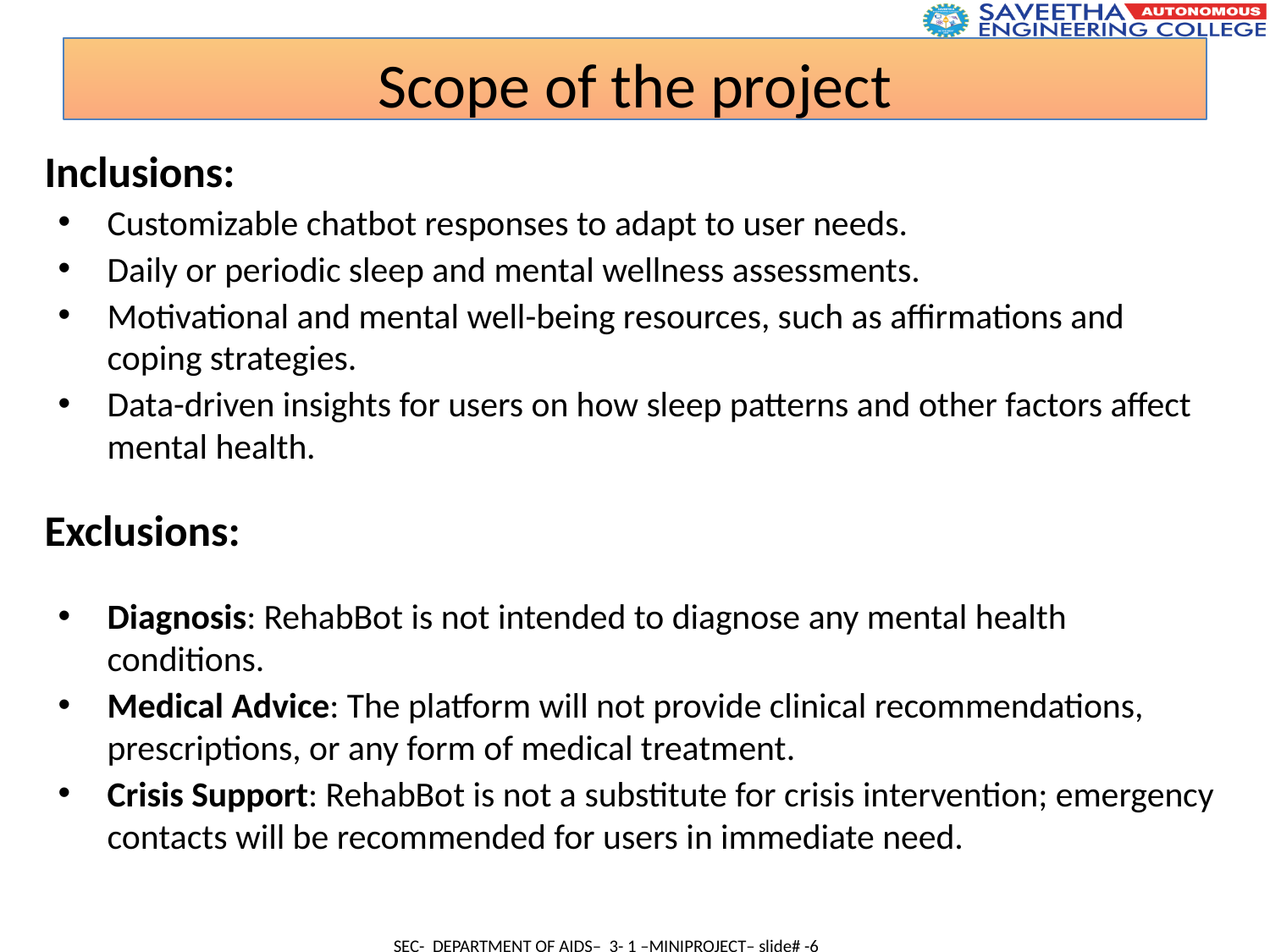

Scope of the project
Inclusions:
Customizable chatbot responses to adapt to user needs.
Daily or periodic sleep and mental wellness assessments.
Motivational and mental well-being resources, such as affirmations and coping strategies.
Data-driven insights for users on how sleep patterns and other factors affect mental health.

Exclusions:

Diagnosis: RehabBot is not intended to diagnose any mental health conditions.
Medical Advice: The platform will not provide clinical recommendations, prescriptions, or any form of medical treatment.
Crisis Support: RehabBot is not a substitute for crisis intervention; emergency contacts will be recommended for users in immediate need.